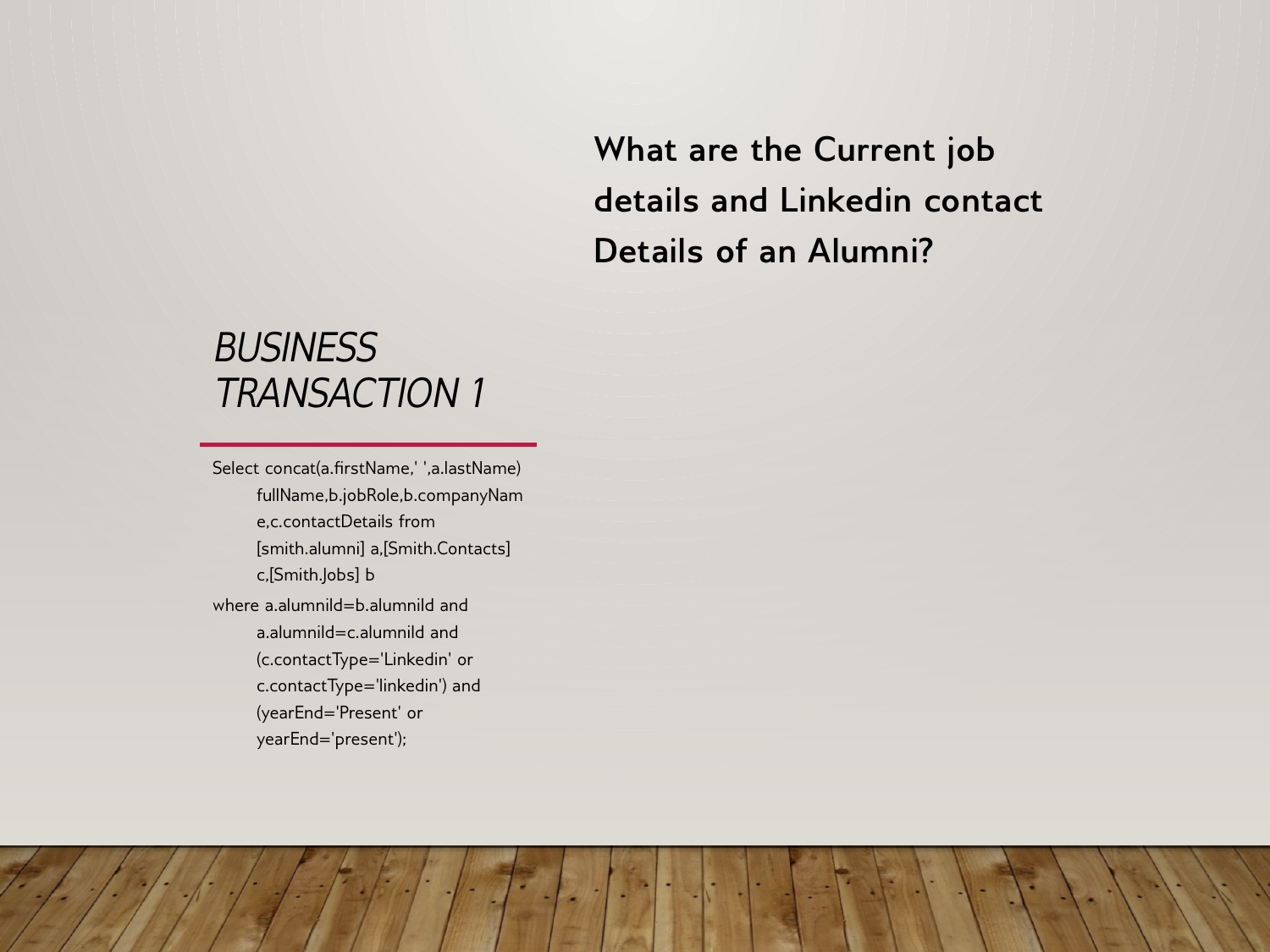

# Business Transaction 1
What are the Current job details and Linkedin contact Details of an Alumni?

Select concat(a.firstName,' ',a.lastName) fullName,b.jobRole,b.companyName,c.contactDetails from [smith.alumni] a,[Smith.Contacts] c,[Smith.Jobs] b
where a.alumniId=b.alumniId and a.alumniId=c.alumniId and (c.contactType='Linkedin' or c.contactType='linkedin') and (yearEnd='Present' or yearEnd='present');